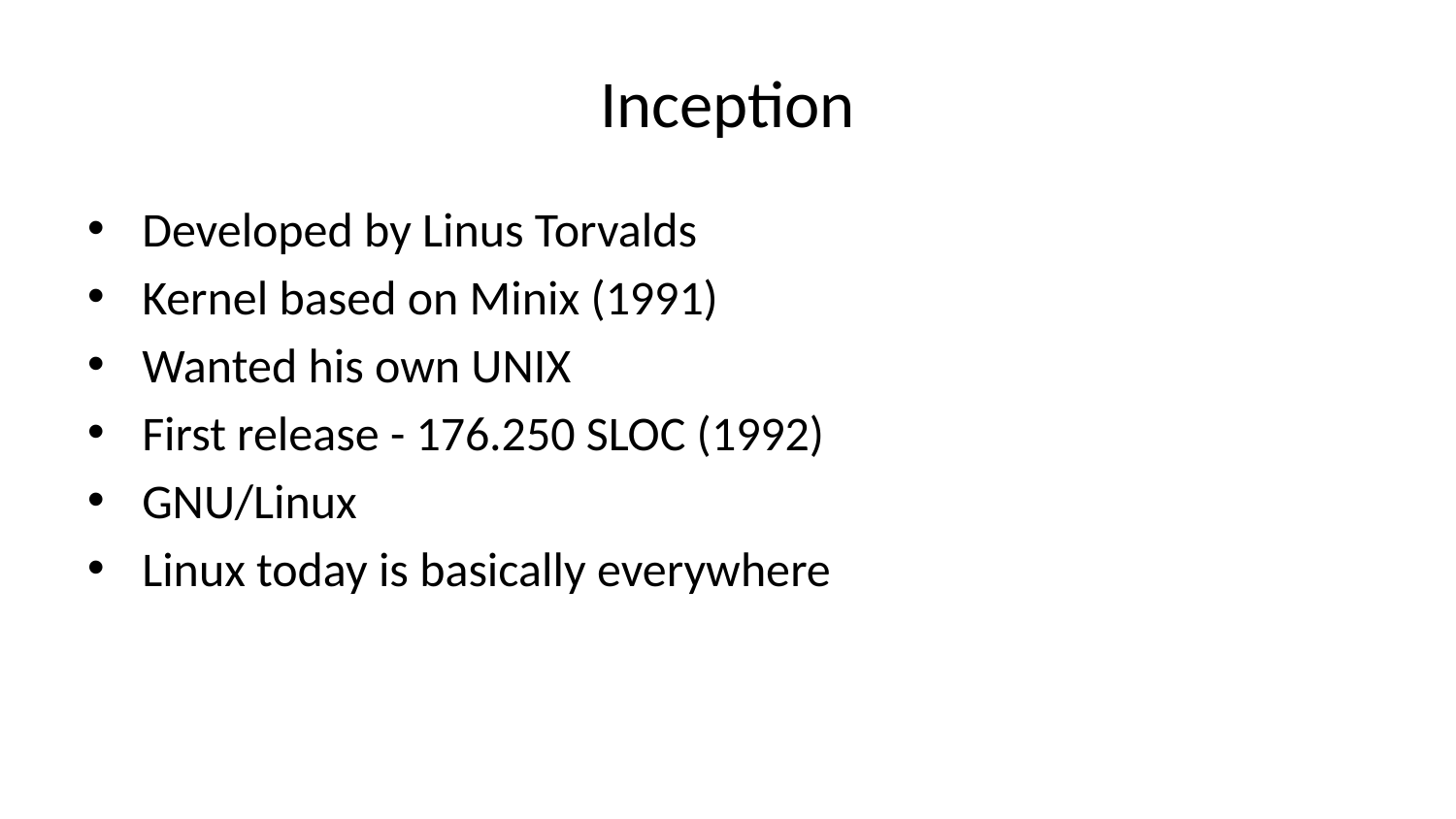

# Inception
Developed by Linus Torvalds
Kernel based on Minix (1991)
Wanted his own UNIX
First release - 176.250 SLOC (1992)
GNU/Linux
Linux today is basically everywhere